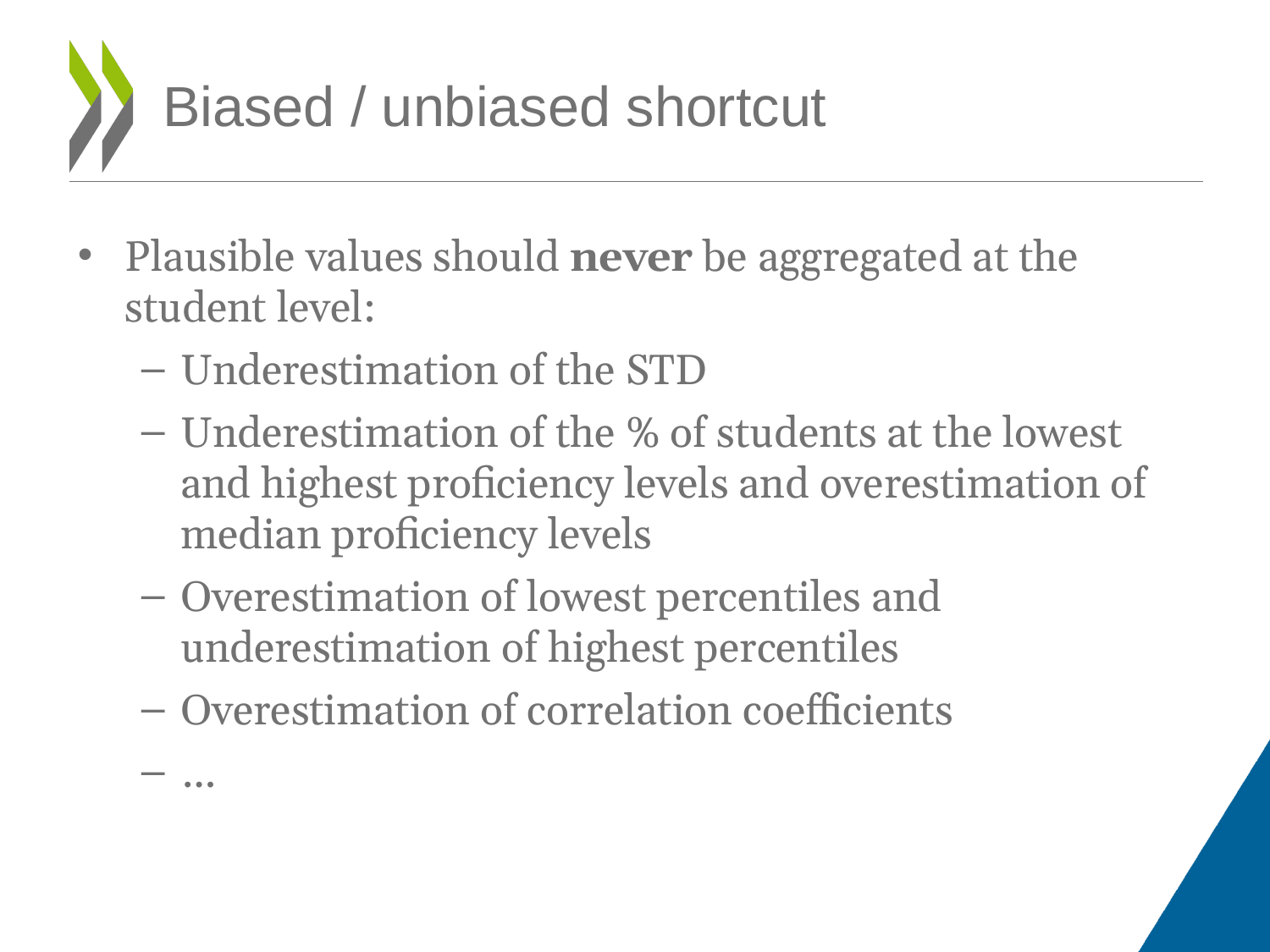

# Biased / unbiased shortcut
Plausible values should never be aggregated at the student level:
Underestimation of the STD
Underestimation of the % of students at the lowest and highest proficiency levels and overestimation of median proficiency levels
Overestimation of lowest percentiles and underestimation of highest percentiles
Overestimation of correlation coefficients
…